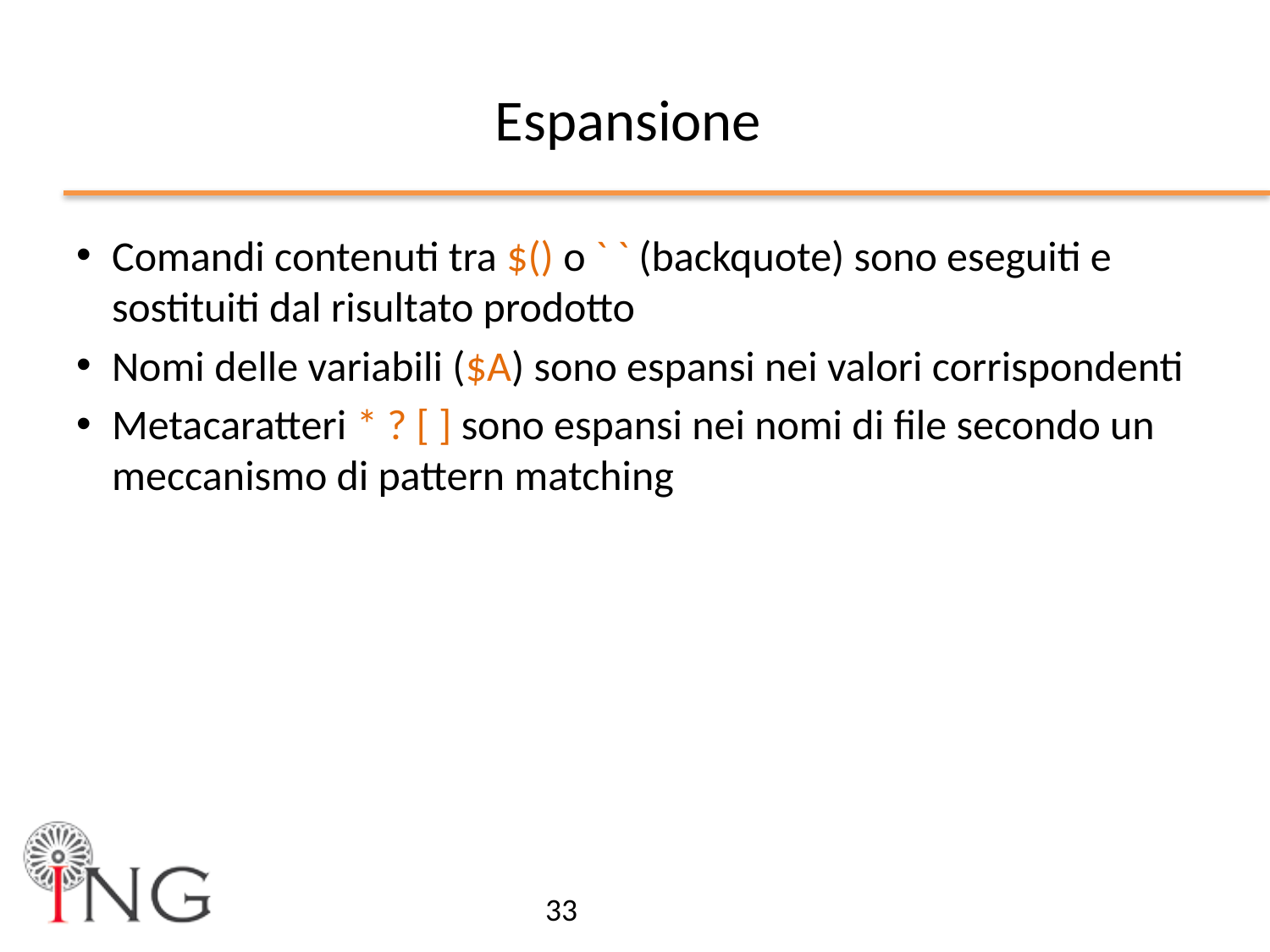

# Espansione
Comandi contenuti tra $() o ` ` (backquote) sono eseguiti e sostituiti dal risultato prodotto
Nomi delle variabili ($A) sono espansi nei valori corrispondenti
Metacaratteri * ? [ ] sono espansi nei nomi di file secondo un meccanismo di pattern matching

33